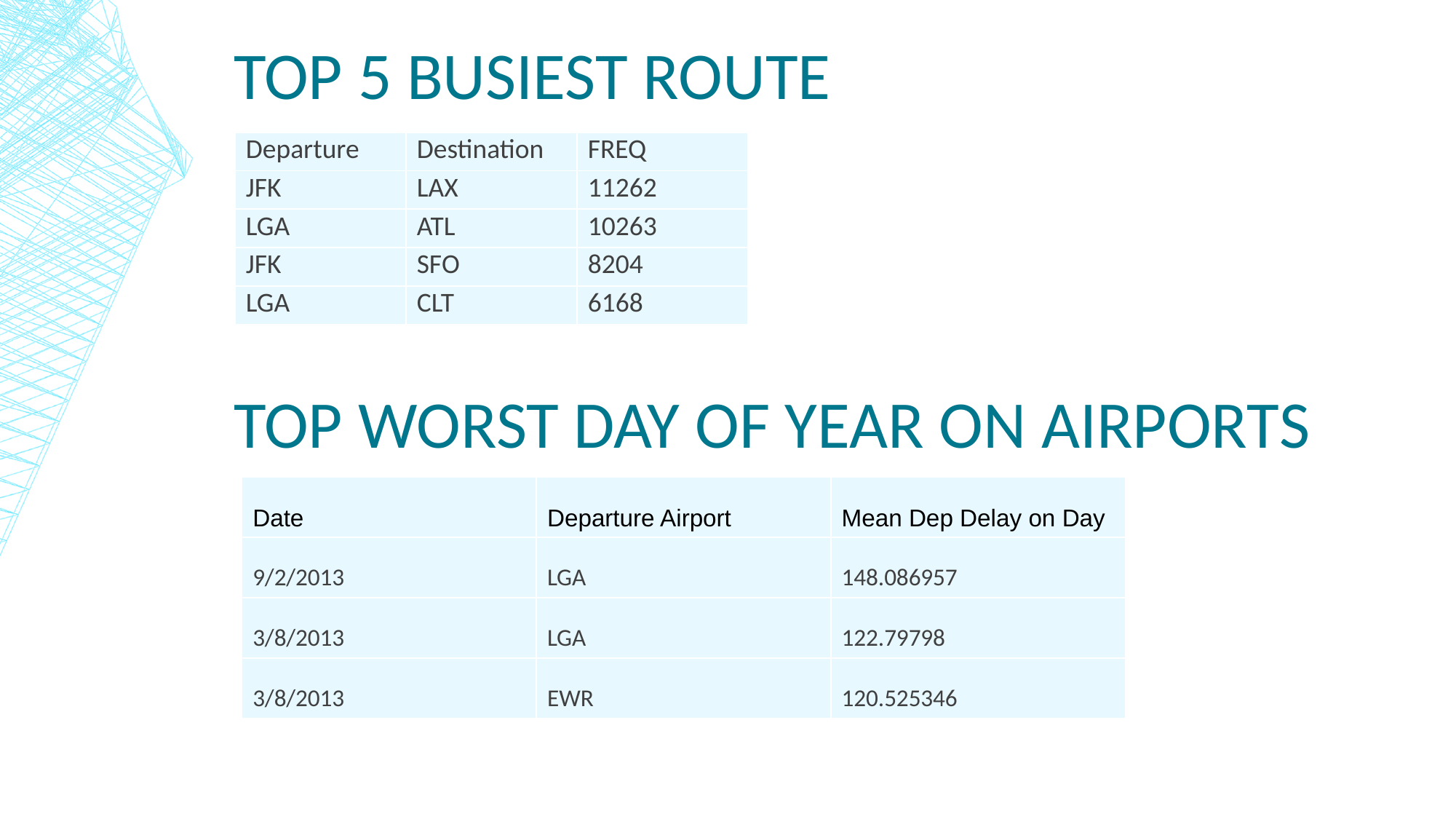

# Top 5 busiest route
| Departure | Destination | FREQ |
| --- | --- | --- |
| JFK | LAX | 11262 |
| LGA | ATL | 10263 |
| JFK | SFO | 8204 |
| LGA | CLT | 6168 |
Top worst day of year on airports
| Date | Departure Airport | Mean Dep Delay on Day |
| --- | --- | --- |
| 9/2/2013 | LGA | 148.086957 |
| 3/8/2013 | LGA | 122.79798 |
| 3/8/2013 | EWR | 120.525346 |